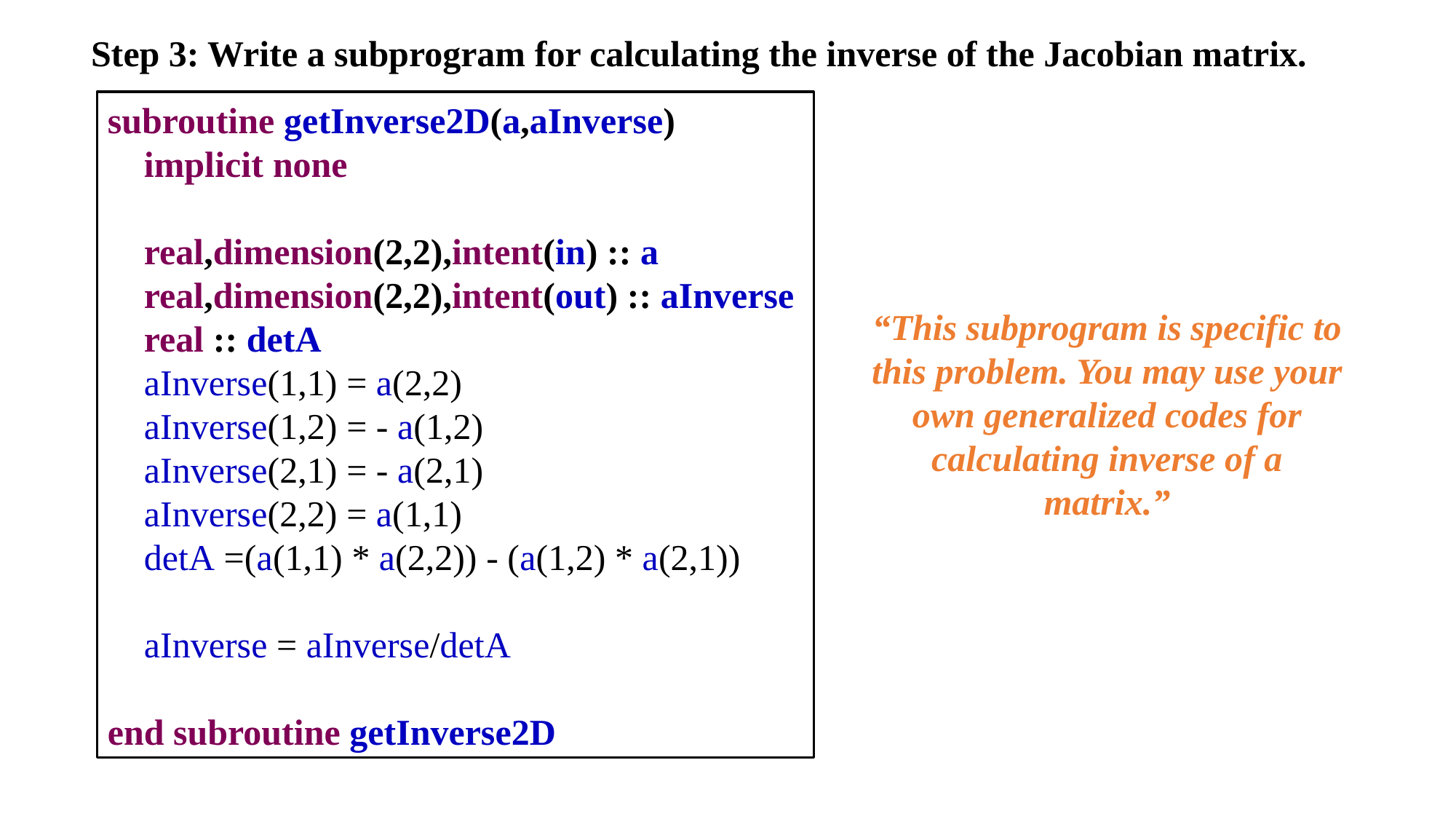

Step 3: Write a subprogram for calculating the inverse of the Jacobian matrix.
subroutine getInverse2D(a,aInverse)
    implicit none

    real,dimension(2,2),intent(in) :: a
    real,dimension(2,2),intent(out) :: aInverse
    real :: detA
    aInverse(1,1) = a(2,2)
    aInverse(1,2) = - a(1,2)
    aInverse(2,1) = - a(2,1)
    aInverse(2,2) = a(1,1)
    detA =(a(1,1) * a(2,2)) - (a(1,2) * a(2,1))

    aInverse = aInverse/detA

end subroutine getInverse2D
“This subprogram is specific to this problem. You may use your own generalized codes for calculating inverse of a matrix.”